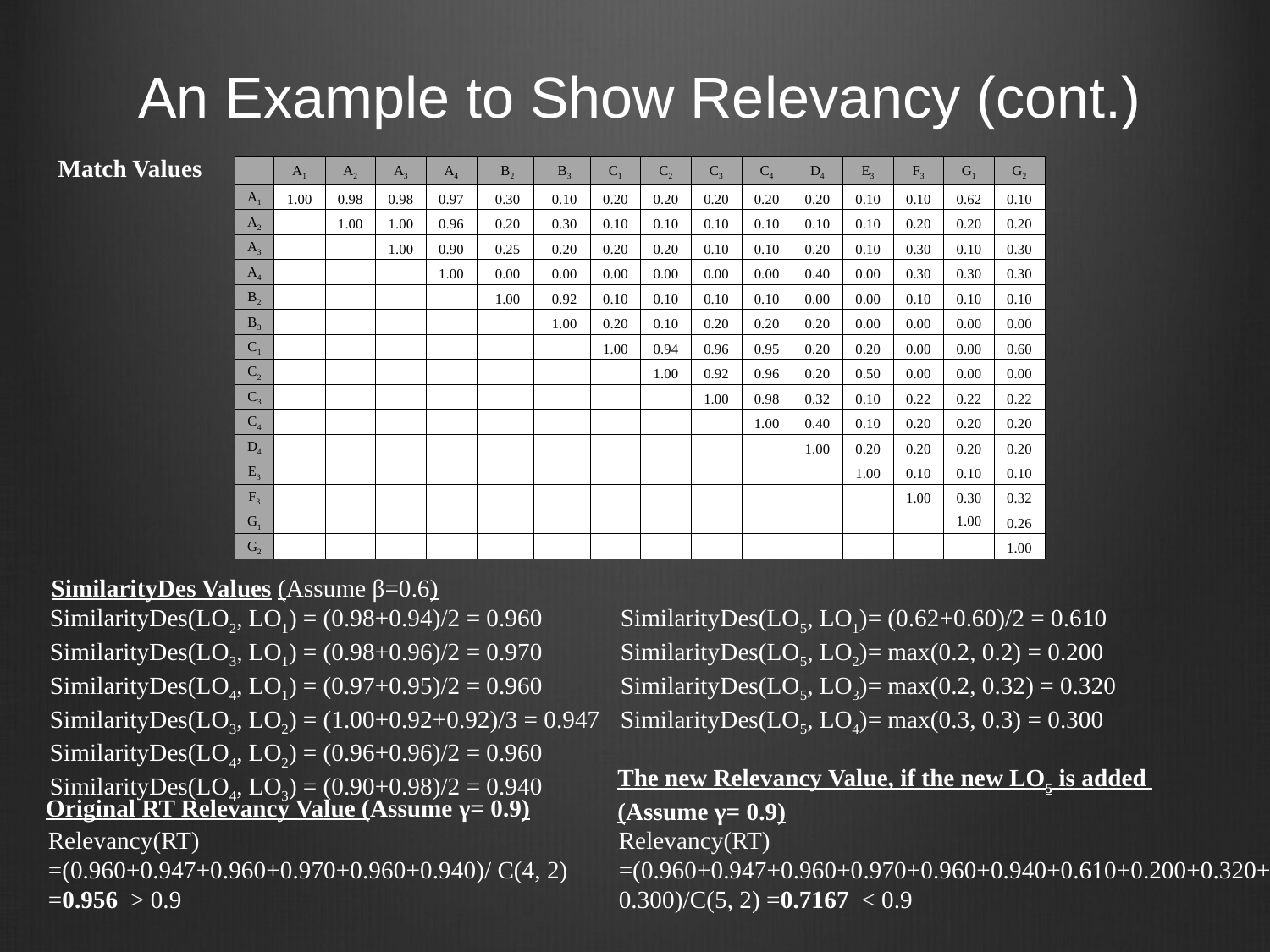

# An Example to Show Relevancy (cont.)
Match Values
|  | A1 | A2 | A3 | A4 | B2 | B3 | C1 | C2 | C3 | C4 | D4 | E3 | F3 | G1 | G2 |
| --- | --- | --- | --- | --- | --- | --- | --- | --- | --- | --- | --- | --- | --- | --- | --- |
| A1 | 1.00 | 0.98 | 0.98 | 0.97 | 0.30 | 0.10 | 0.20 | 0.20 | 0.20 | 0.20 | 0.20 | 0.10 | 0.10 | 0.62 | 0.10 |
| A2 |  | 1.00 | 1.00 | 0.96 | 0.20 | 0.30 | 0.10 | 0.10 | 0.10 | 0.10 | 0.10 | 0.10 | 0.20 | 0.20 | 0.20 |
| A3 |  |  | 1.00 | 0.90 | 0.25 | 0.20 | 0.20 | 0.20 | 0.10 | 0.10 | 0.20 | 0.10 | 0.30 | 0.10 | 0.30 |
| A4 |  |  |  | 1.00 | 0.00 | 0.00 | 0.00 | 0.00 | 0.00 | 0.00 | 0.40 | 0.00 | 0.30 | 0.30 | 0.30 |
| B2 |  |  |  |  | 1.00 | 0.92 | 0.10 | 0.10 | 0.10 | 0.10 | 0.00 | 0.00 | 0.10 | 0.10 | 0.10 |
| B3 |  |  |  |  |  | 1.00 | 0.20 | 0.10 | 0.20 | 0.20 | 0.20 | 0.00 | 0.00 | 0.00 | 0.00 |
| C1 |  |  |  |  |  |  | 1.00 | 0.94 | 0.96 | 0.95 | 0.20 | 0.20 | 0.00 | 0.00 | 0.60 |
| C2 |  |  |  |  |  |  |  | 1.00 | 0.92 | 0.96 | 0.20 | 0.50 | 0.00 | 0.00 | 0.00 |
| C3 |  |  |  |  |  |  |  |  | 1.00 | 0.98 | 0.32 | 0.10 | 0.22 | 0.22 | 0.22 |
| C4 |  |  |  |  |  |  |  |  |  | 1.00 | 0.40 | 0.10 | 0.20 | 0.20 | 0.20 |
| D4 |  |  |  |  |  |  |  |  |  |  | 1.00 | 0.20 | 0.20 | 0.20 | 0.20 |
| E3 |  |  |  |  |  |  |  |  |  |  |  | 1.00 | 0.10 | 0.10 | 0.10 |
| F3 |  |  |  |  |  |  |  |  |  |  |  |  | 1.00 | 0.30 | 0.32 |
| G1 |  |  |  |  |  |  |  |  |  |  |  |  |  | 1.00 | 0.26 |
| G2 |  |  |  |  |  |  |  |  |  |  |  |  |  |  | 1.00 |
SimilarityDes Values (Assume β=0.6)
SimilarityDes(LO2, LO1) = (0.98+0.94)/2 = 0.960
SimilarityDes(LO3, LO1) = (0.98+0.96)/2 = 0.970
SimilarityDes(LO4, LO1) = (0.97+0.95)/2 = 0.960
SimilarityDes(LO3, LO2) = (1.00+0.92+0.92)/3 = 0.947
SimilarityDes(LO4, LO2) = (0.96+0.96)/2 = 0.960
SimilarityDes(LO4, LO3) = (0.90+0.98)/2 = 0.940
SimilarityDes(LO5, LO1)= (0.62+0.60)/2 = 0.610
SimilarityDes(LO5, LO2)= max(0.2, 0.2) = 0.200
SimilarityDes(LO5, LO3)= max(0.2, 0.32) = 0.320
SimilarityDes(LO5, LO4)= max(0.3, 0.3) = 0.300
The new Relevancy Value, if the new LO5 is added
(Assume γ= 0.9)
Original RT Relevancy Value (Assume γ= 0.9)
Relevancy(RT)
=(0.960+0.947+0.960+0.970+0.960+0.940)/ C(4, 2)
=0.956  > 0.9
Relevancy(RT)
=(0.960+0.947+0.960+0.970+0.960+0.940+0.610+0.200+0.320+
0.300)/C(5, 2) =0.7167  < 0.9